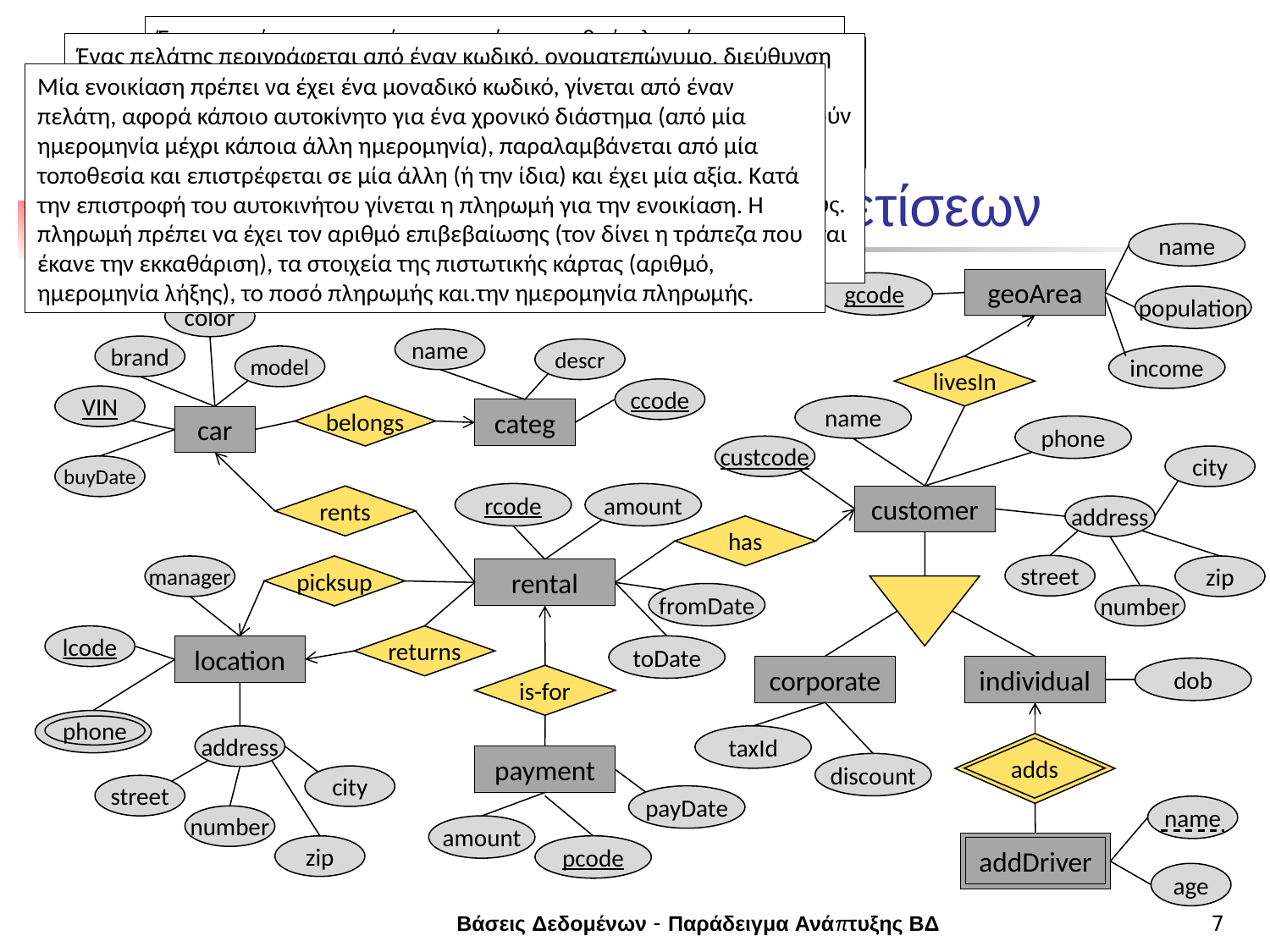

Ένα αυτοκίνητο περιγράφεται από τον αριθμό πλαισίου (μοναδικός), την εταιρεία κατασκευής, το μοντέλο, το χρώμα και την ημερομηνία αγοράς. Κάθε αυτοκίνητο ανήκει σε μία κατηγορία (π.χ. πολυτελή, ανοιχτά, κλπ). Οι κατηγορίες ορίζονται με έναν κωδικό, ονομασία και περιγραφή.

Ένας πελάτης περιγράφεται από έναν κωδικό, ονοματεπώνυμο, διεύθυνση και τηλέφωνο. Οι πελάτες μπορεί να είναι απλοί ή εταιρικοί. Ο απλοί πελάτες πρέπει να δώσουν και την ημερομηνία γέννησης τους, ενώ μπορούν να ορίσουν και έναν ή περισσότερους επιπλέον οδηγούς, δίνοντας το ονοματεπώνυμο τους και την ηλικία τους. Οι εταιρικοί πελάτες έχουν ένα ποσοστό έκπτωσης και πρέπει να δηλώσουν και το ΑΦΜ της εταιρείας τους. Οι πελάτες ανήκουν σε ένα γεωγραφικό διαμέρισμα, το οποίο περιγράφεται με έναν κωδικό, ονομασία, πληθυσμό και μέσο ετήσιο εισόδημα.
Η ACR διατηρεί διάφορες τοποθεσίες ανά την Ελλάδα, από τις οποίες διαθέτει τα αυτοκίνητα της. Μία τοποθεσία έχει κωδικό, διεύθυνση (οδός, αριθμός, πόλη, ΤΚ), όνοματεπώνυμο υπευθύνου και ένα ή περισσότερα τηλέφωνα.
Μία ενοικίαση πρέπει να έχει ένα μοναδικό κωδικό, γίνεται από έναν πελάτη, αφορά κάποιο αυτοκίνητο για ένα χρονικό διάστημα (από μία ημερομηνία μέχρι κάποια άλλη ημερομηνία), παραλαμβάνεται από μία τοποθεσία και επιστρέφεται σε μία άλλη (ή την ίδια) και έχει μία αξία. Κατά την επιστροφή του αυτοκινήτου γίνεται η πληρωμή για την ενοικίαση. Η πληρωμή πρέπει να έχει τον αριθμό επιβεβαίωσης (τον δίνει η τράπεζα που έκανε την εκκαθάριση), τα στοιχεία της πιστωτικής κάρτας (αριθμό, ημερομηνία λήξης), το ποσό πληρωμής και.την ημερομηνία πληρωμής.
# Διάγραμμα Οντοτήτων-Συσχετίσεων
name
geoArea
gcode
population
color
name
brand
descr
model
income
livesIn
ccode
VIN
belongs
name
categ
car
phone
custcode
city
buyDate
rcode
amount
customer
rents
address
has
street
manager
picksup
zip
rental

fromDate
number
lcode
returns
location
toDate
corporate
individual
dob
is-for

phone
address
taxId

adds
payment
discount
city
street
payDate
name
number
amount

zip
pcode
addDriver
age
Βάσεις Δεδομένων - Παράδειγμα Ανάπτυξης ΒΔ
7